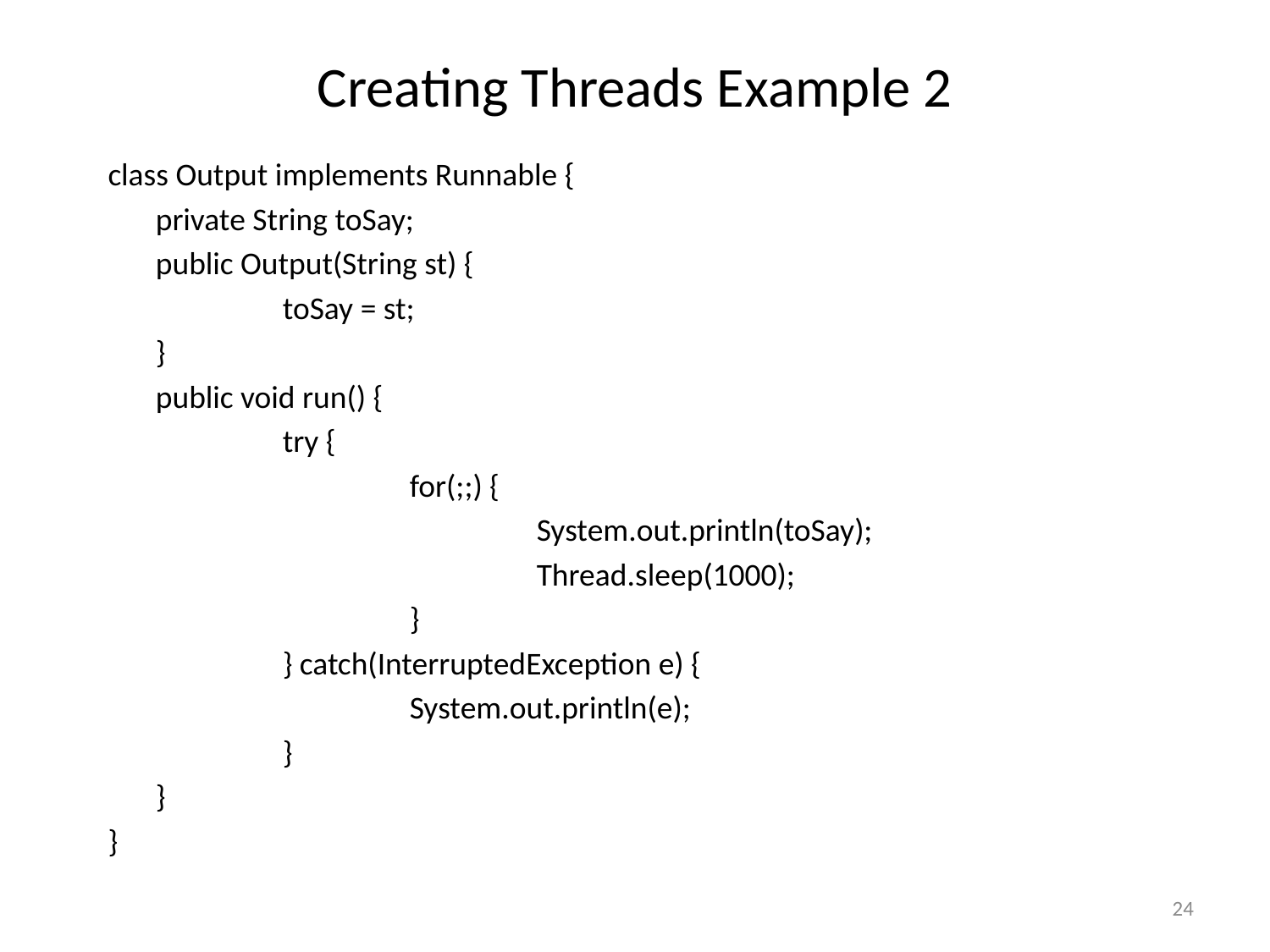

# Creating Threads Example 2
class Output implements Runnable {
	private String toSay;
	public Output(String st) {
		toSay = st;
	}
	public void run() {
		try {
			for(;;) {
				System.out.println(toSay);
				Thread.sleep(1000);
			}
		} catch(InterruptedException e) {
			System.out.println(e);
		}
	}
}
24